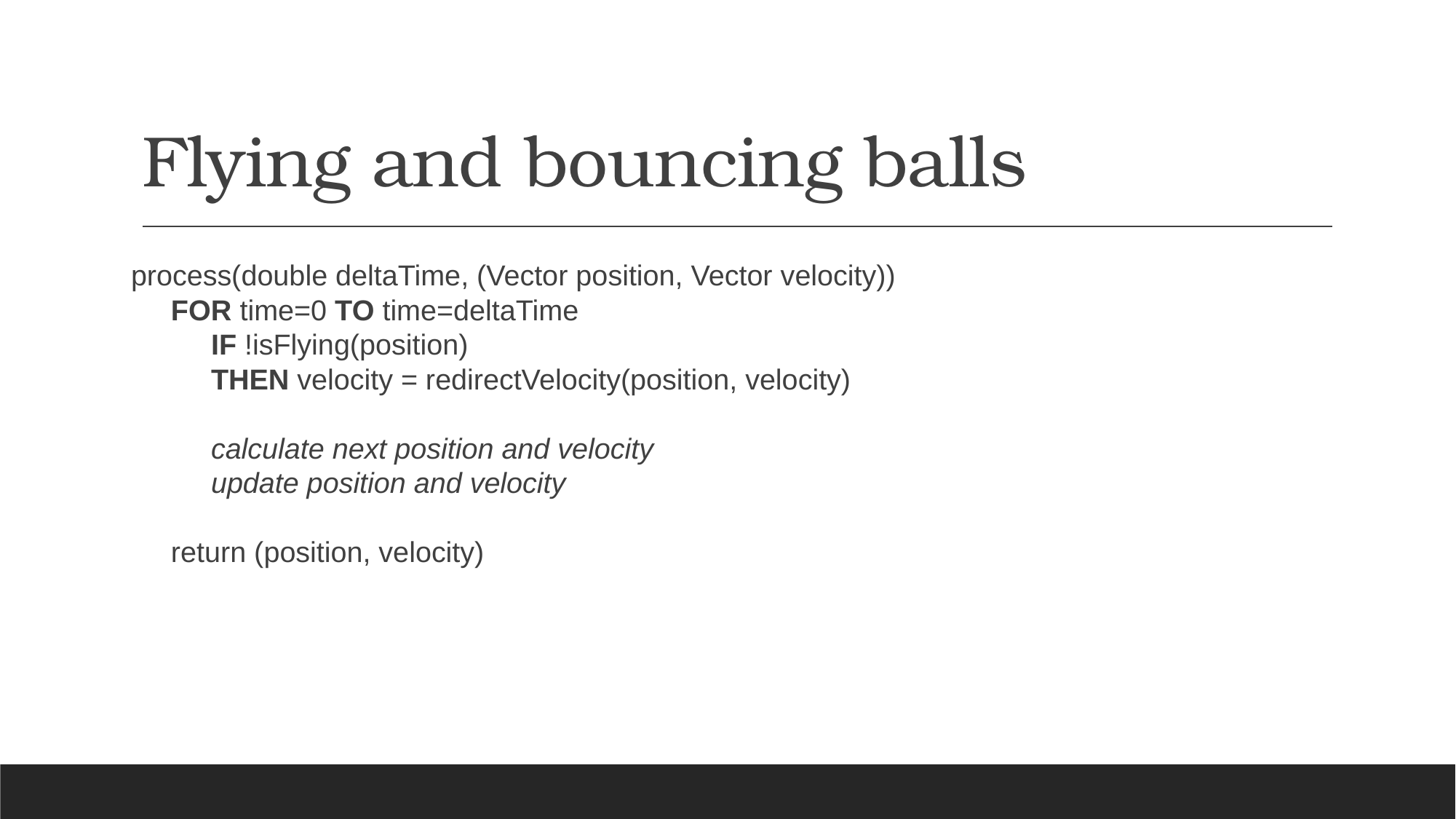

# Flying and bouncing balls
process(double deltaTime, (Vector position, Vector velocity))
     FOR time=0 TO time=deltaTime
          IF !isFlying(position)
          THEN velocity = redirectVelocity(position, velocity)

          calculate next position and velocity
          update position and velocity

     return (position, velocity)